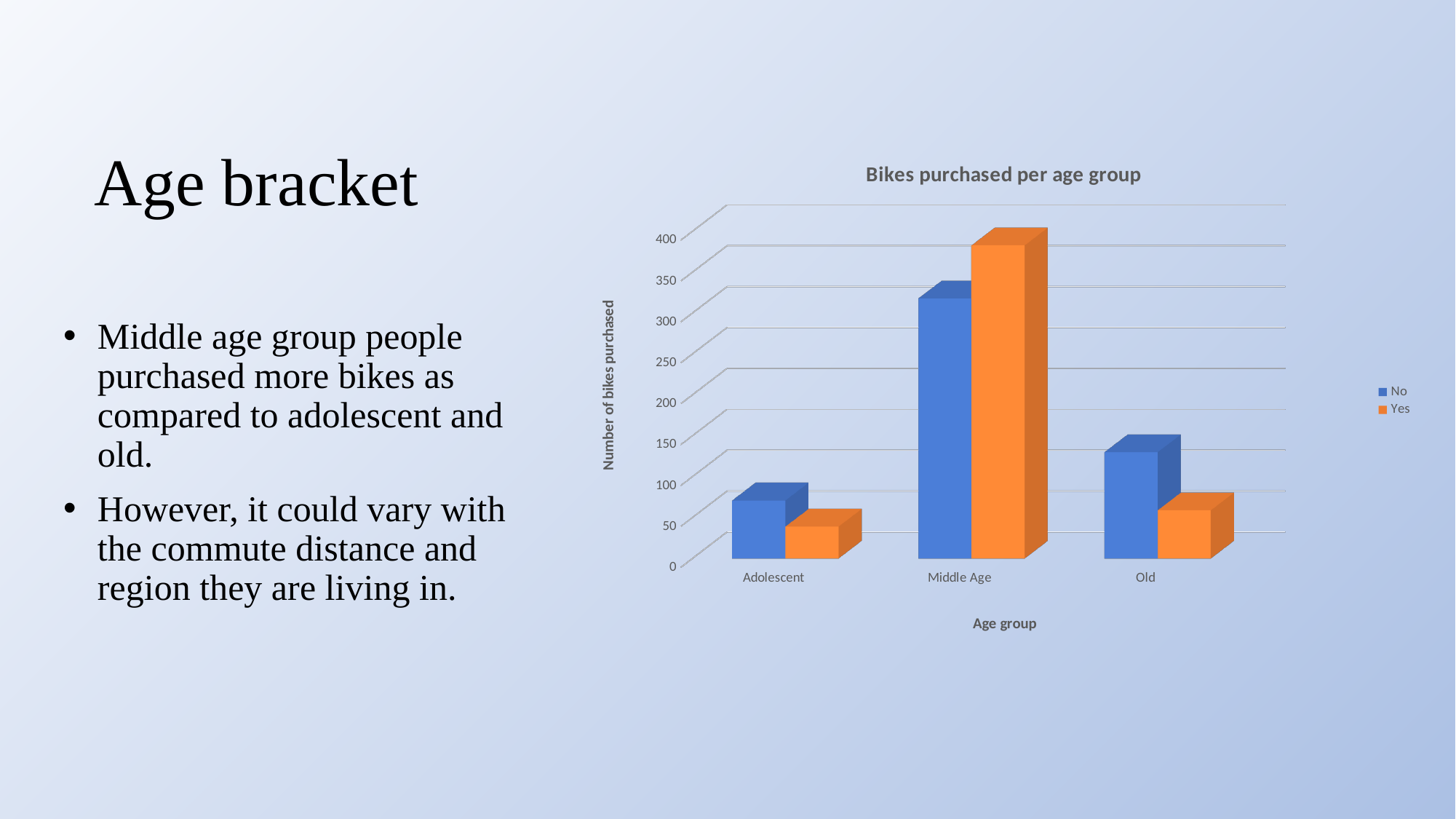

# Age bracket

[unsupported chart]

Middle age group people purchased more bikes as compared to adolescent and old.
However, it could vary with the commute distance and region they are living in.